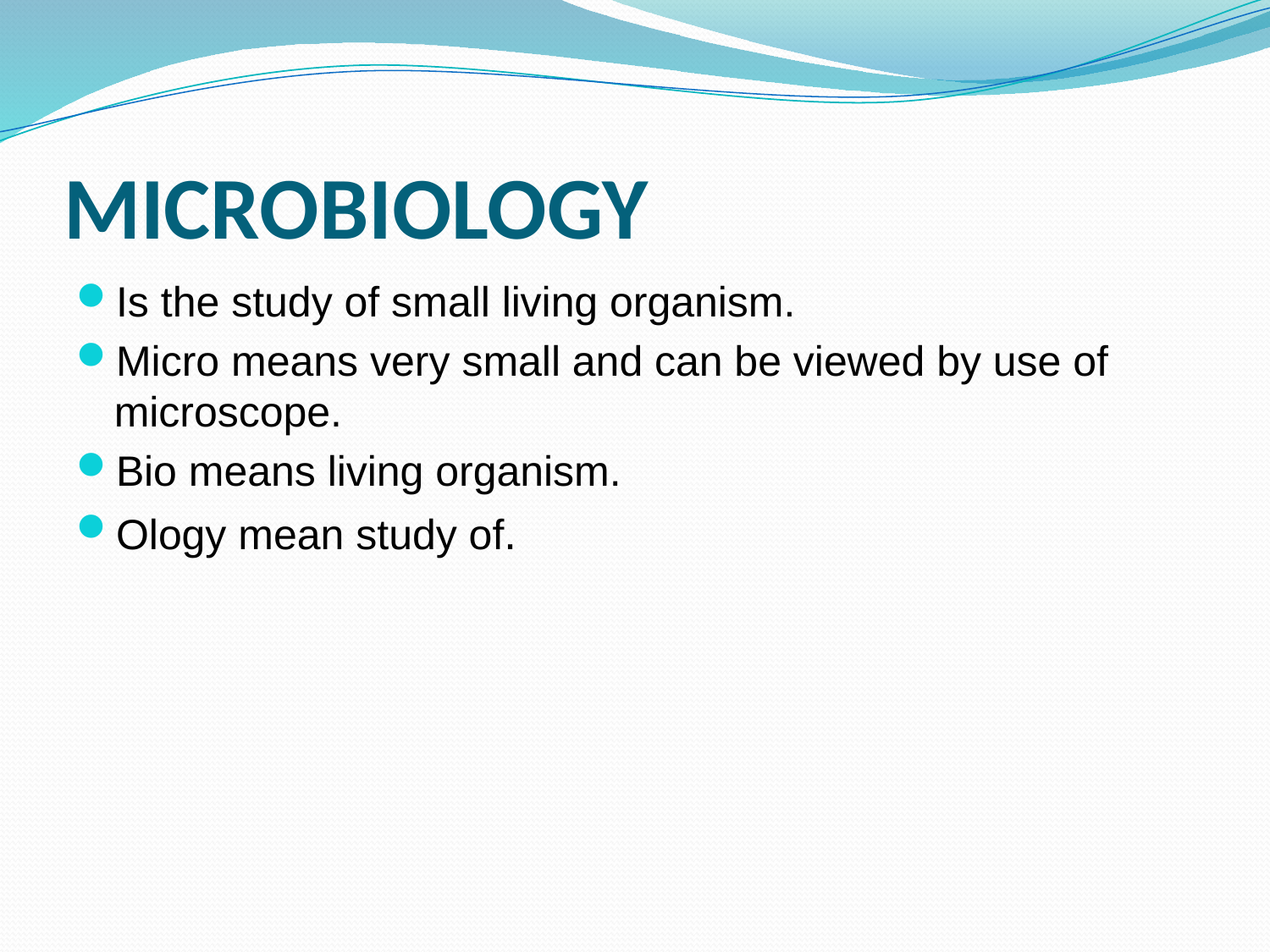

# MICROBIOLOGY
Is the study of small living organism.
Micro means very small and can be viewed by use of microscope.
Bio means living organism.
Ology mean study of.